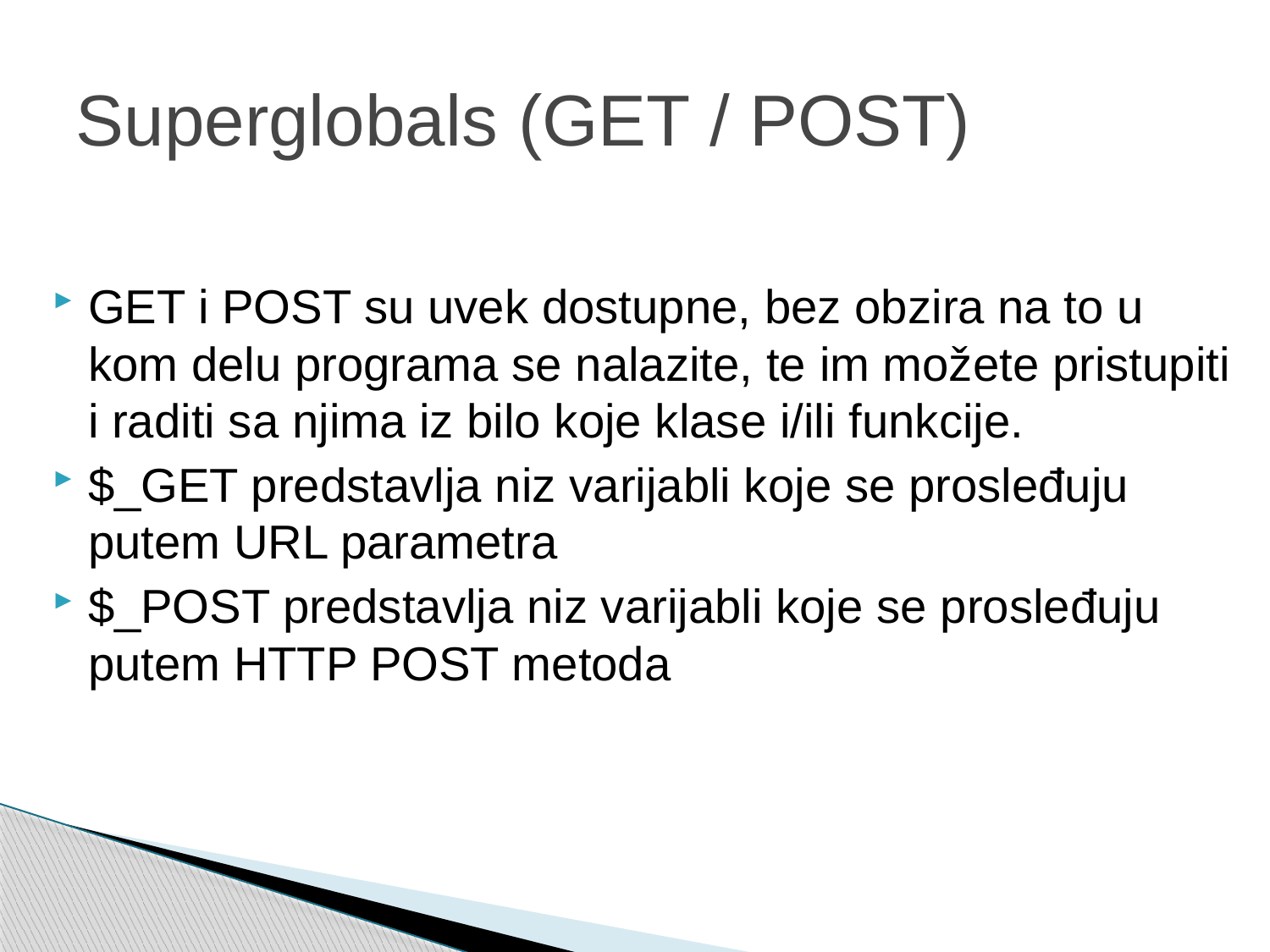

# Superglobals (GET / POST)

GET i POST su uvek dostupne, bez obzira na to u kom delu programa se nalazite, te im možete pristupiti i raditi sa njima iz bilo koje klase i/ili funkcije.
$_GET predstavlja niz varijabli koje se prosleđuju putem URL parametra
$_POST predstavlja niz varijabli koje se prosleđuju putem HTTP POST metoda